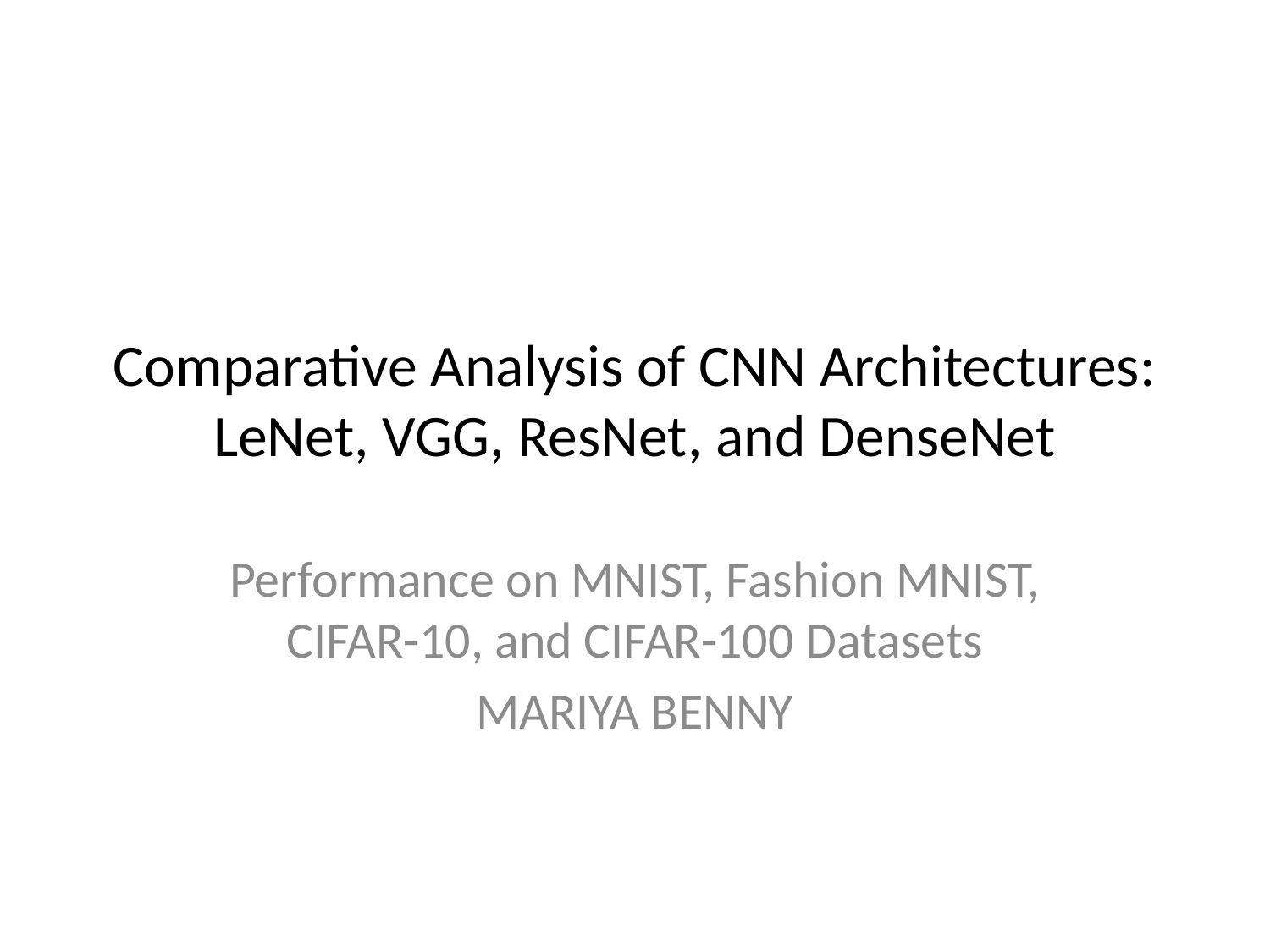

# Comparative Analysis of CNN Architectures: LeNet, VGG, ResNet, and DenseNet
Performance on MNIST, Fashion MNIST, CIFAR-10, and CIFAR-100 Datasets
MARIYA BENNY